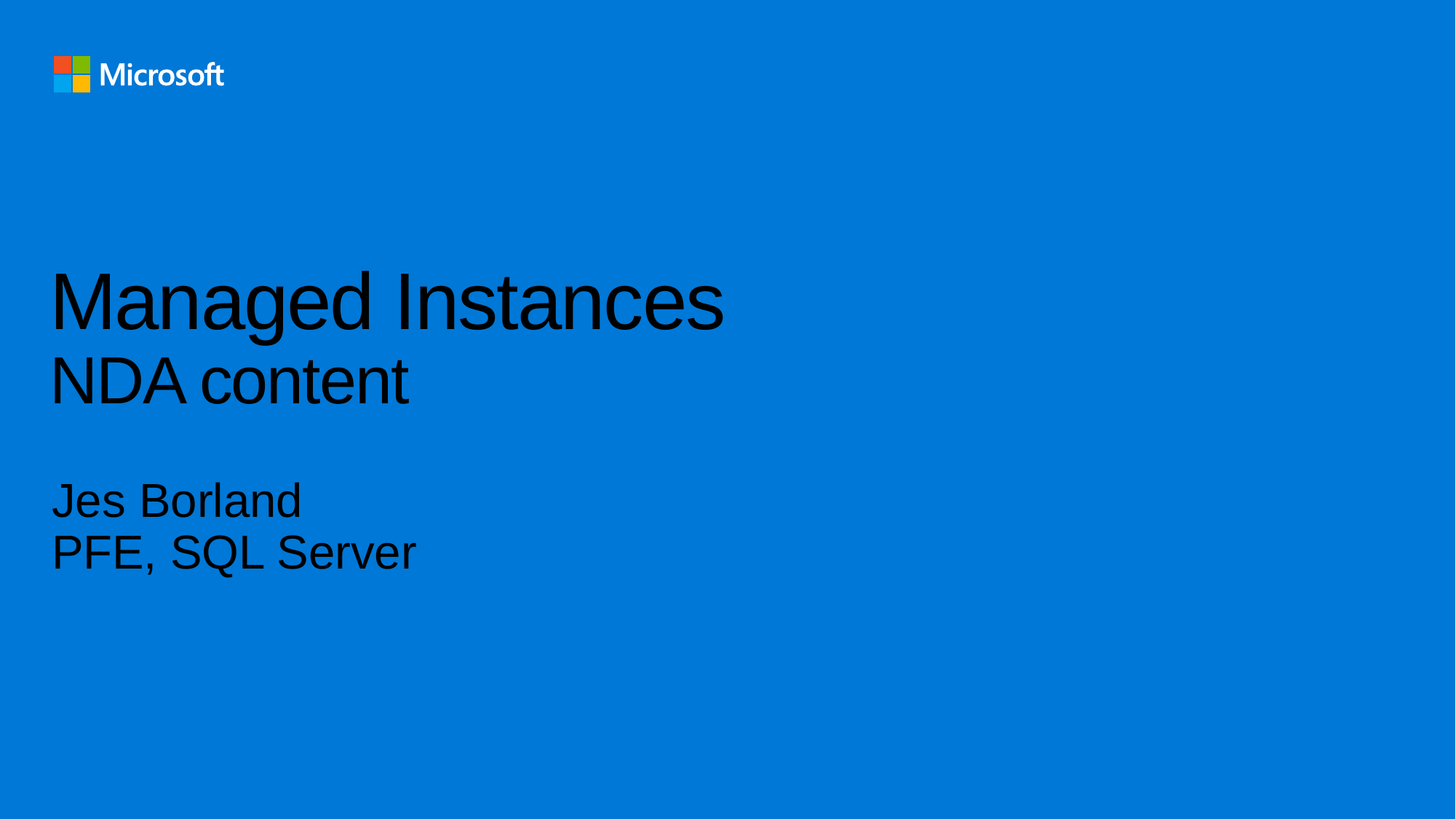

# Managed Instances NDA content
Jes Borland
PFE, SQL Server